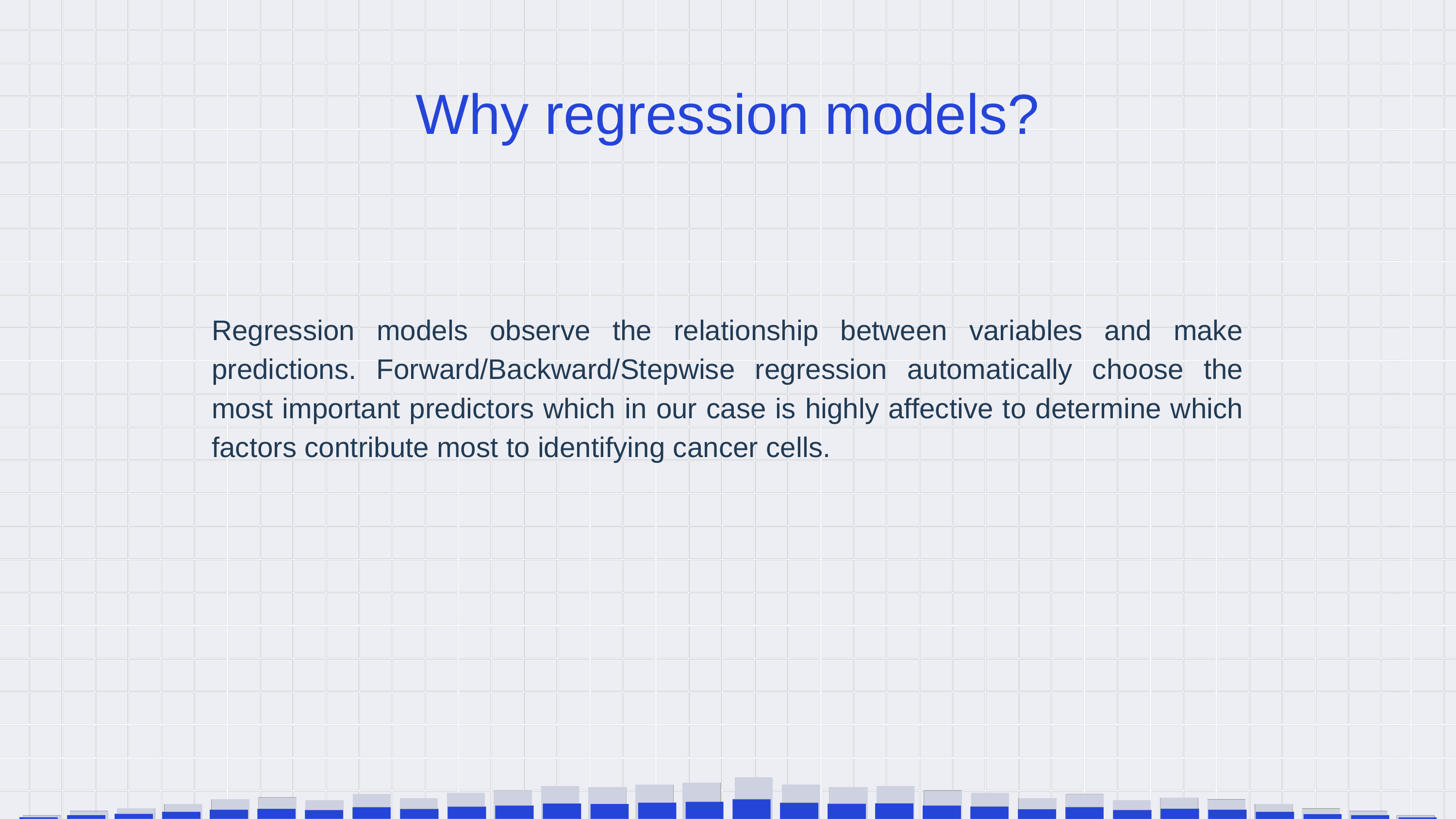

Why regression models?
Regression models observe the relationship between variables and make predictions. Forward/Backward/Stepwise regression automatically choose the most important predictors which in our case is highly affective to determine which factors contribute most to identifying cancer cells.